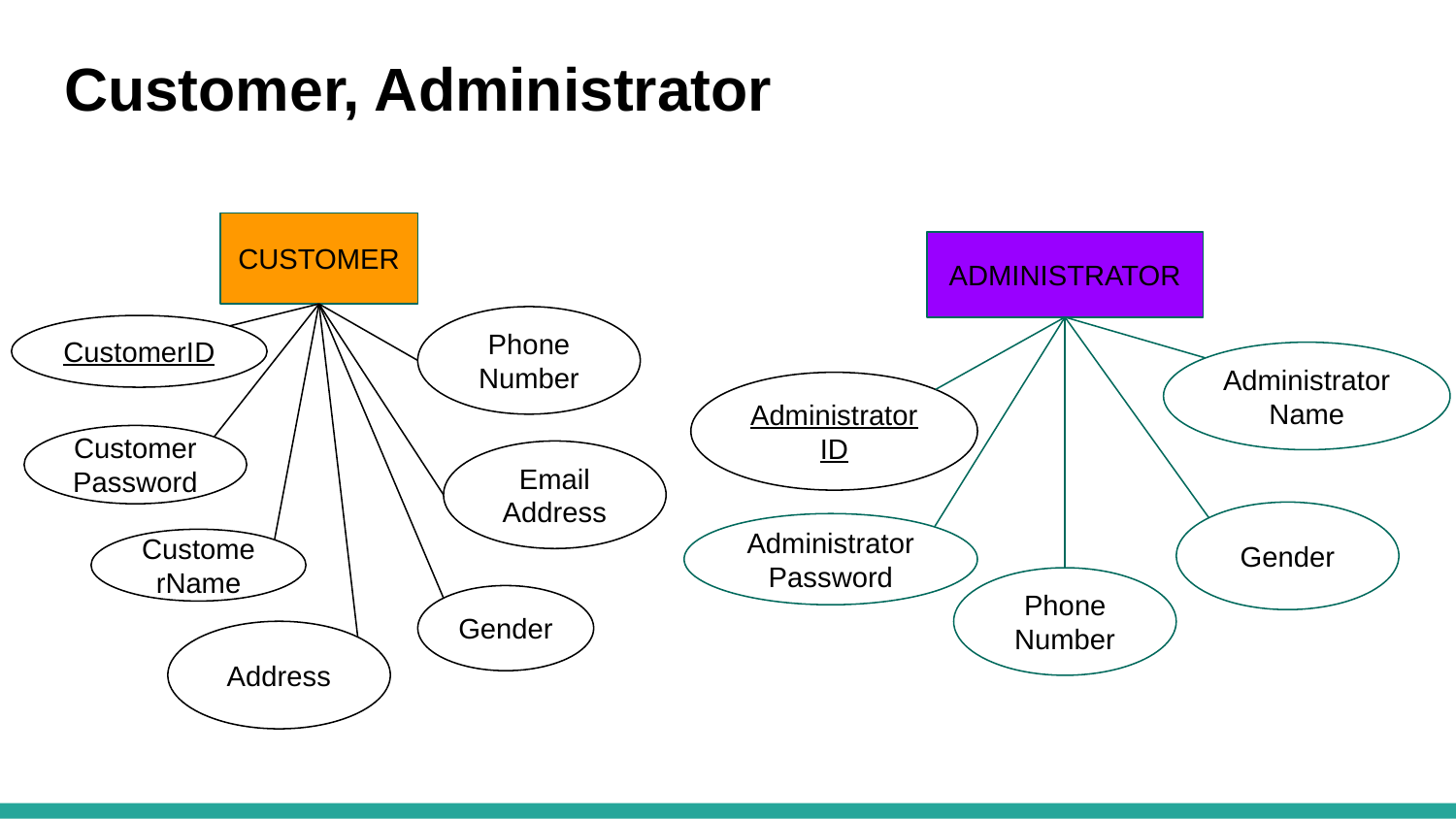

Customer, Administrator
CUSTOMER
ADMINISTRATOR
Phone Number
CustomerID
Administrator Name
Administrator ID
CustomerPassword
Email Address
Gender
Administrator Password
CustomerName
Phone Number
Gender
Address